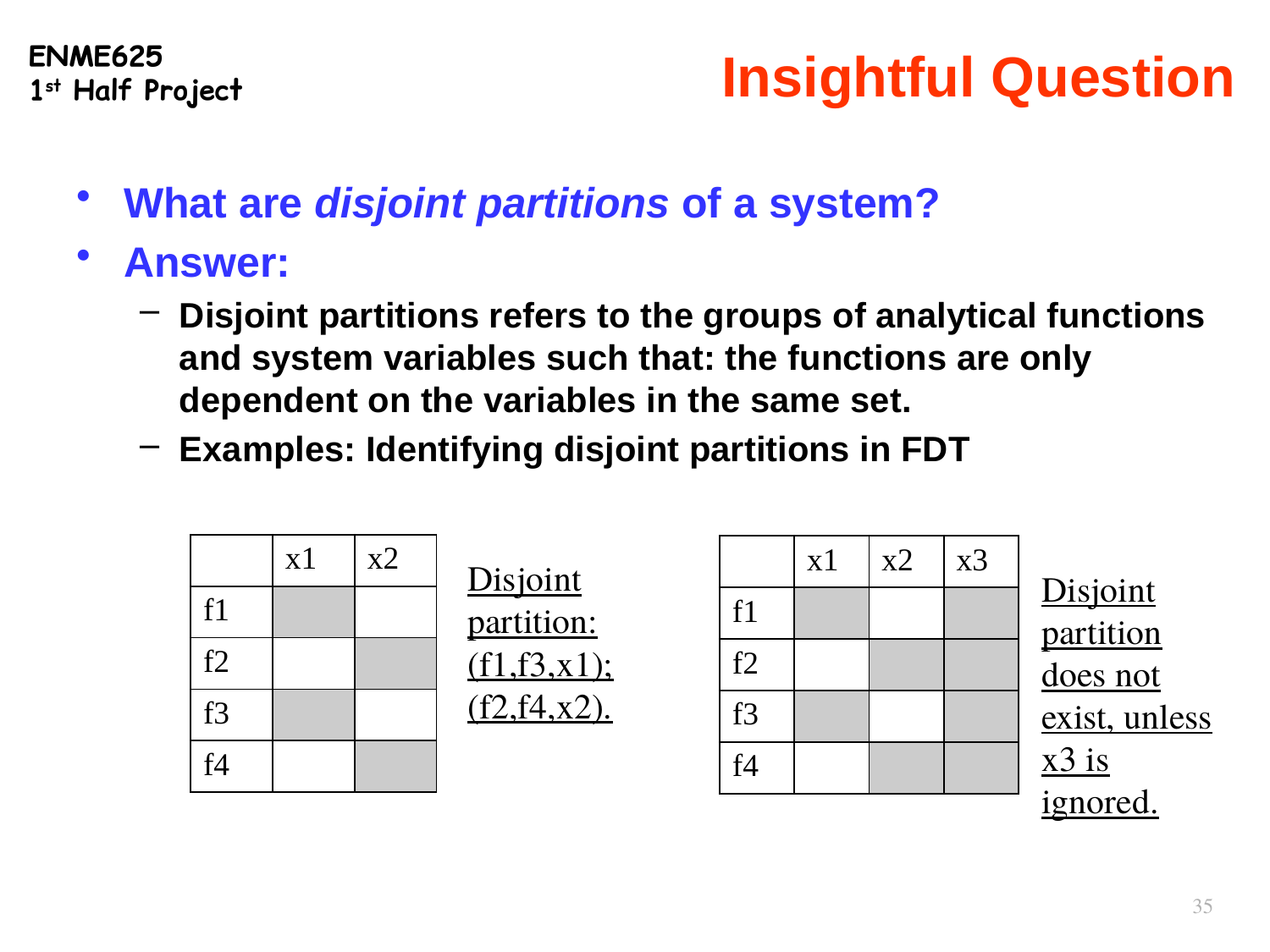

# Insightful Question
What are disjoint partitions of a system?
Answer:
Disjoint partitions refers to the groups of analytical functions and system variables such that: the functions are only dependent on the variables in the same set.
Examples: Identifying disjoint partitions in FDT
|  | x1 | x2 |
| --- | --- | --- |
| f1 |  |  |
| f2 |  |  |
| f3 |  |  |
| f4 |  |  |
|  | x1 | x2 | x3 |
| --- | --- | --- | --- |
| f1 |  |  |  |
| f2 |  |  |  |
| f3 |  |  |  |
| f4 |  |  |  |
Disjoint partition:
(f1,f3,x1);
(f2,f4,x2).
Disjoint partition does not exist, unless x3 is ignored.
35